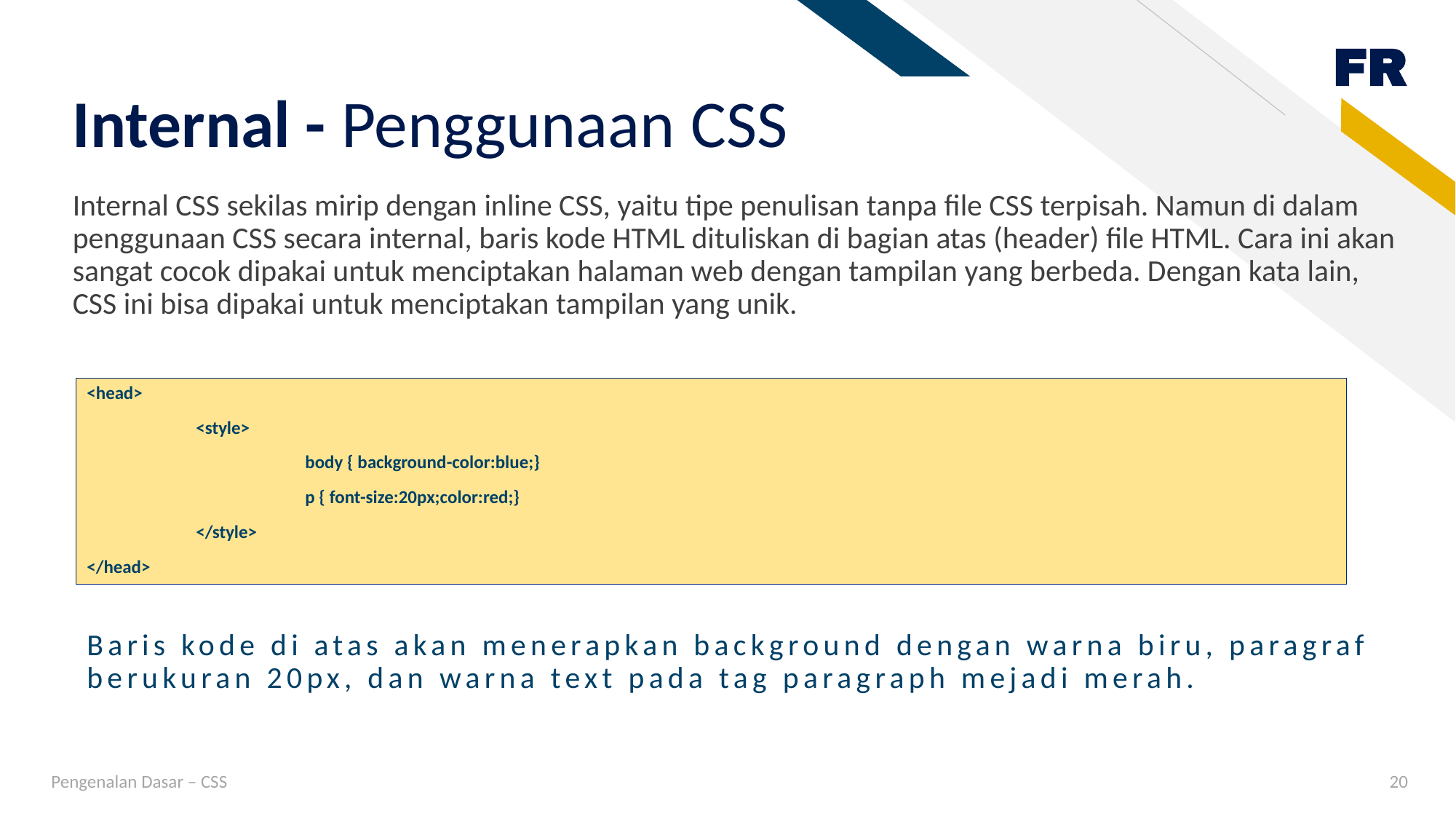

# Internal - Penggunaan CSS
Internal CSS sekilas mirip dengan inline CSS, yaitu tipe penulisan tanpa file CSS terpisah. Namun di dalam penggunaan CSS secara internal, baris kode HTML dituliskan di bagian atas (header) file HTML. Cara ini akan sangat cocok dipakai untuk menciptakan halaman web dengan tampilan yang berbeda. Dengan kata lain, CSS ini bisa dipakai untuk menciptakan tampilan yang unik.
<head>
	<style>
		body { background-color:blue;}
		p { font-size:20px;color:red;}
	</style>
</head>
Baris kode di atas akan menerapkan background dengan warna biru, paragraf berukuran 20px, dan warna text pada tag paragraph mejadi merah.
Pengenalan Dasar – CSS
20